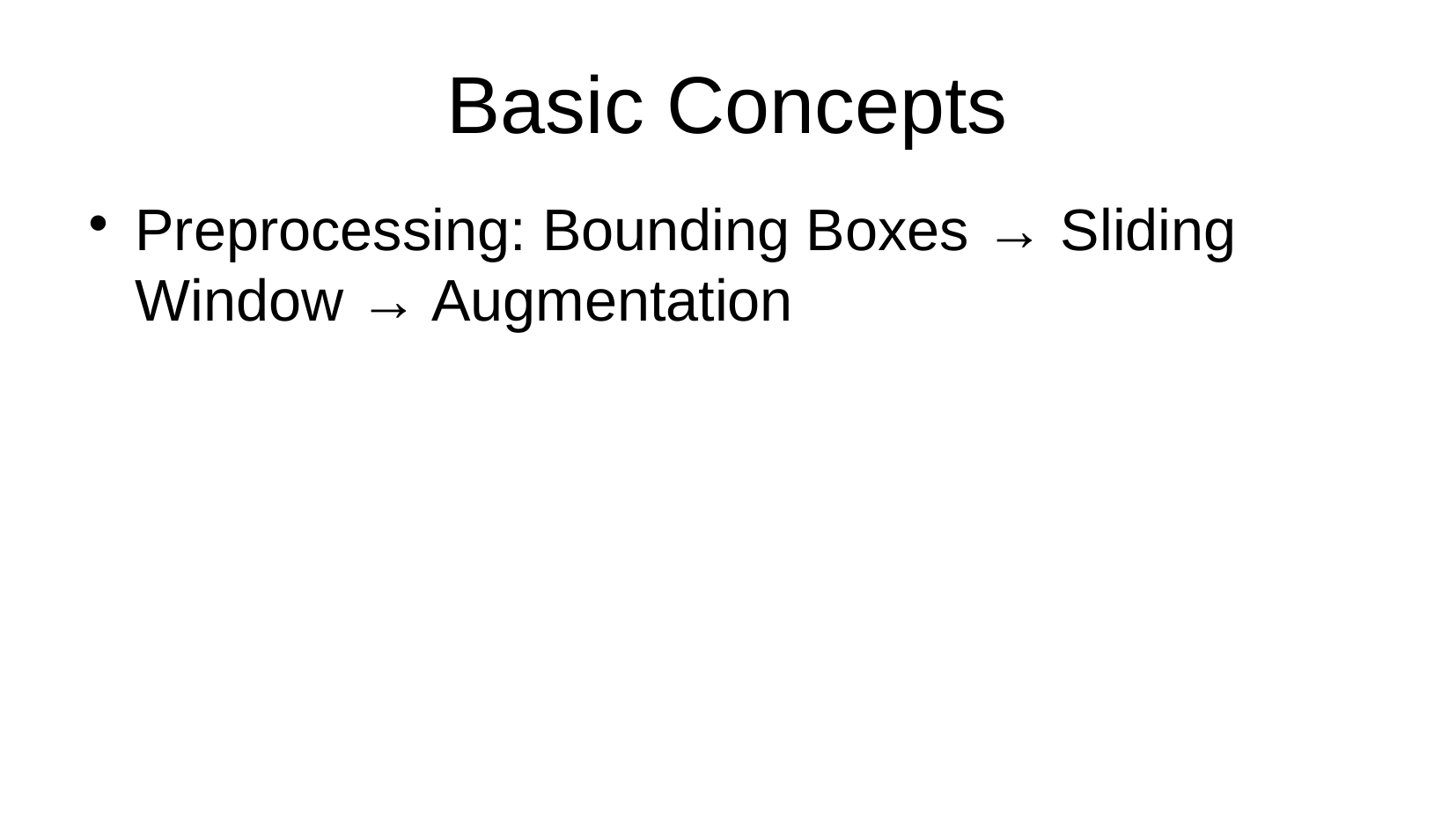

Basic Concepts
Preprocessing: Bounding Boxes → Sliding Window → Augmentation